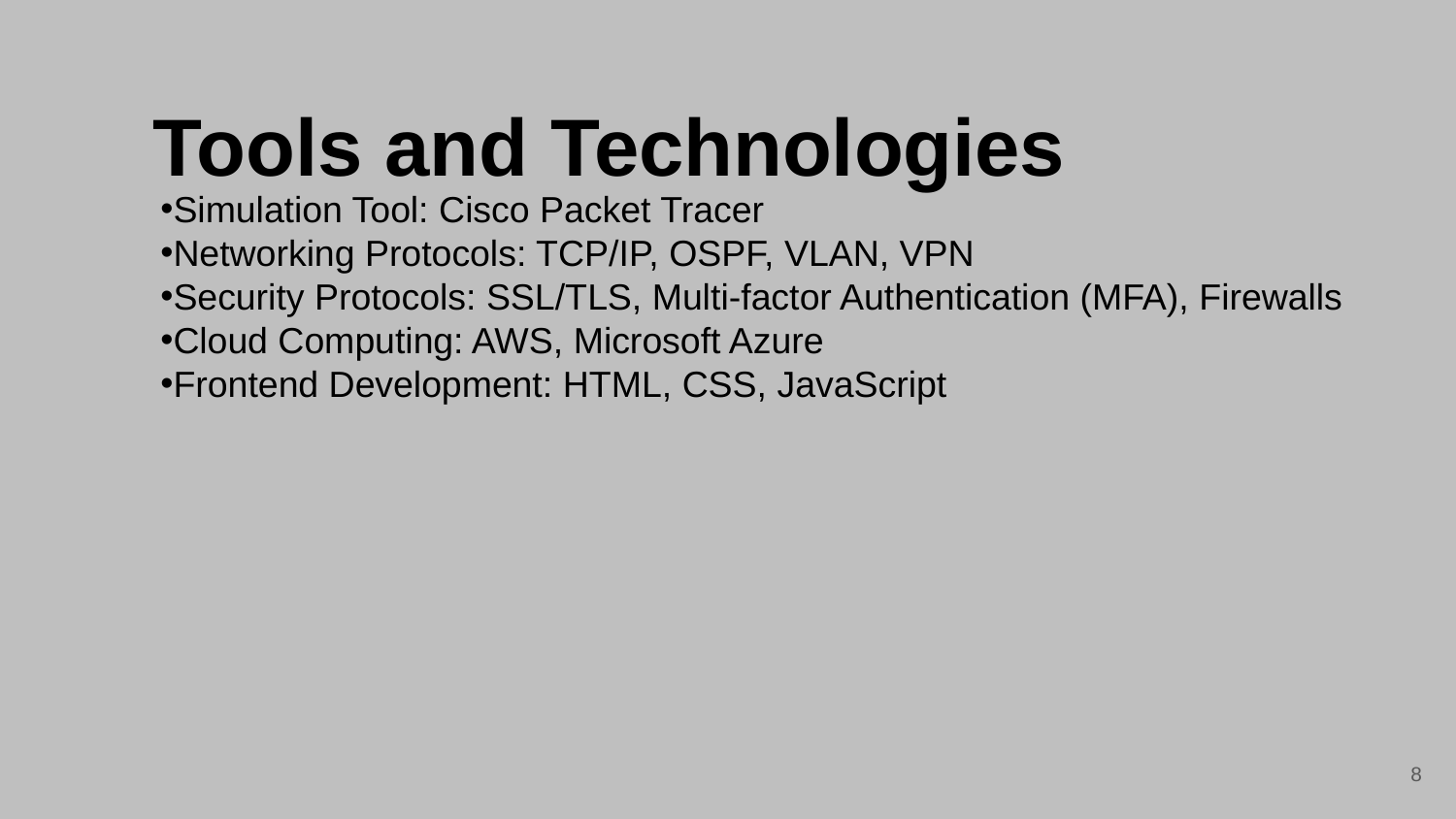

Tools and Technologies

Simulation Tool: Cisco Packet Tracer
Networking Protocols: TCP/IP, OSPF, VLAN, VPN
Security Protocols: SSL/TLS, Multi-factor Authentication (MFA), Firewalls
Cloud Computing: AWS, Microsoft Azure
Frontend Development: HTML, CSS, JavaScript

8